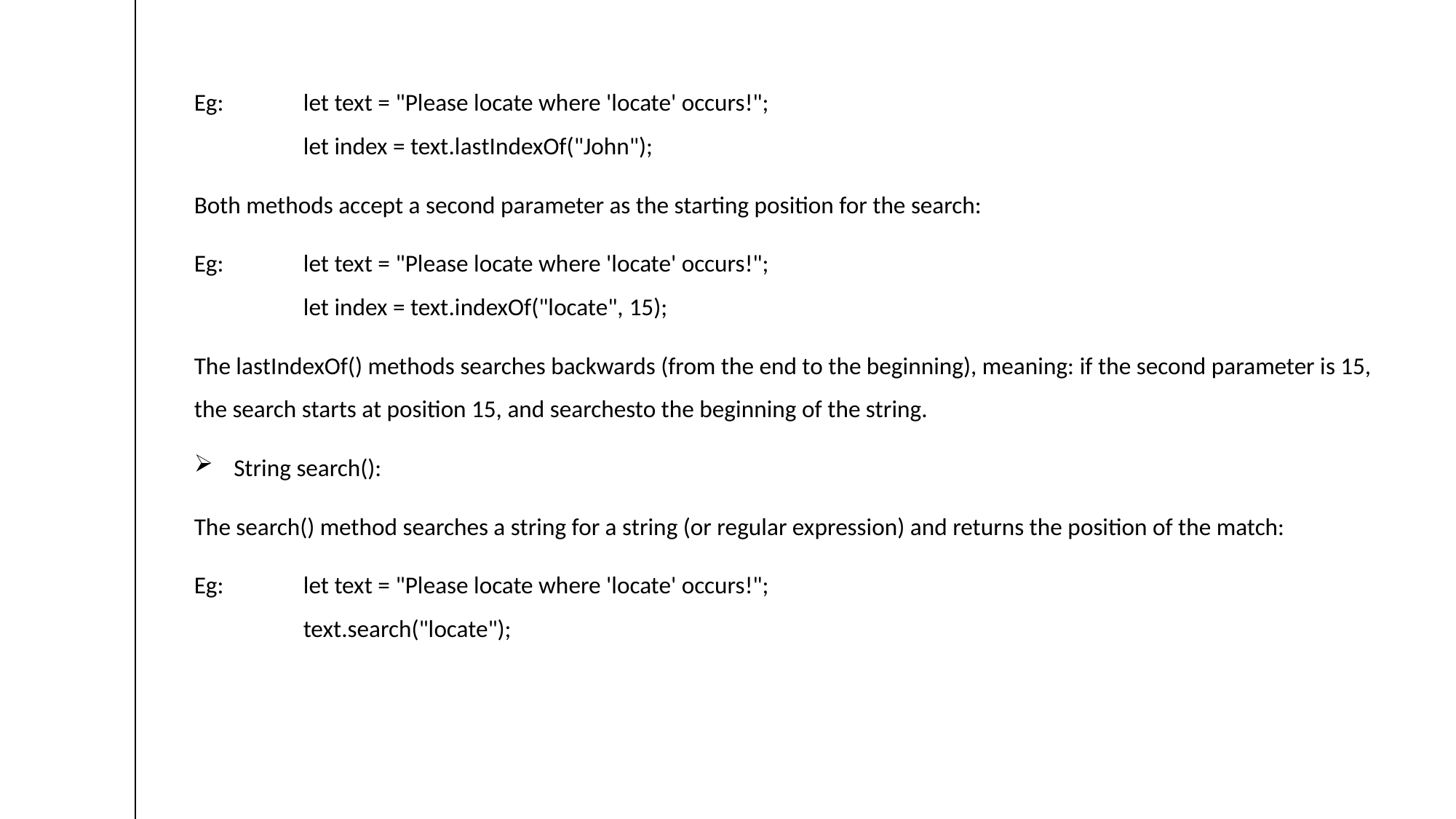

Eg:	let text = "Please locate where 'locate' occurs!";
	let index = text.lastIndexOf("John");
Both methods accept a second parameter as the starting position for the search:
Eg: 	let text = "Please locate where 'locate' occurs!";
	let index = text.indexOf("locate", 15);
The lastIndexOf() methods searches backwards (from the end to the beginning), meaning: if the second parameter is 15, the search starts at position 15, and searchesto the beginning of the string.
 String search():
The search() method searches a string for a string (or regular expression) and returns the position of the match:
Eg: 	let text = "Please locate where 'locate' occurs!";
	text.search("locate");